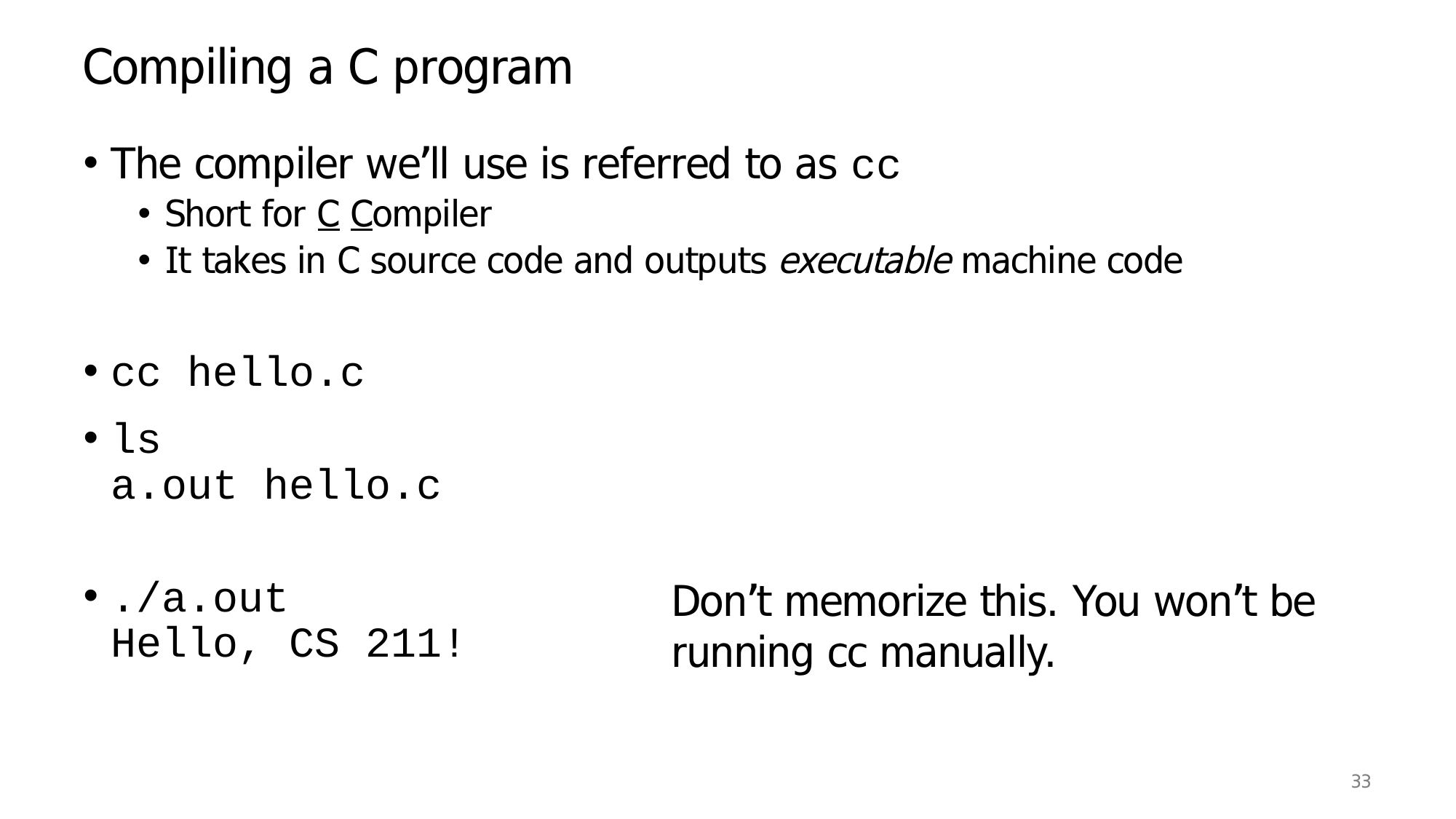

# Compiling a C program
The compiler we’ll use is referred to as cc
Short for C Compiler
It takes in C source code and outputs executable machine code

cc hello.c
ls
a.out hello.c
./a.out
Hello, CS 211!
Don’t memorize this. You won’t be running cc manually.
33